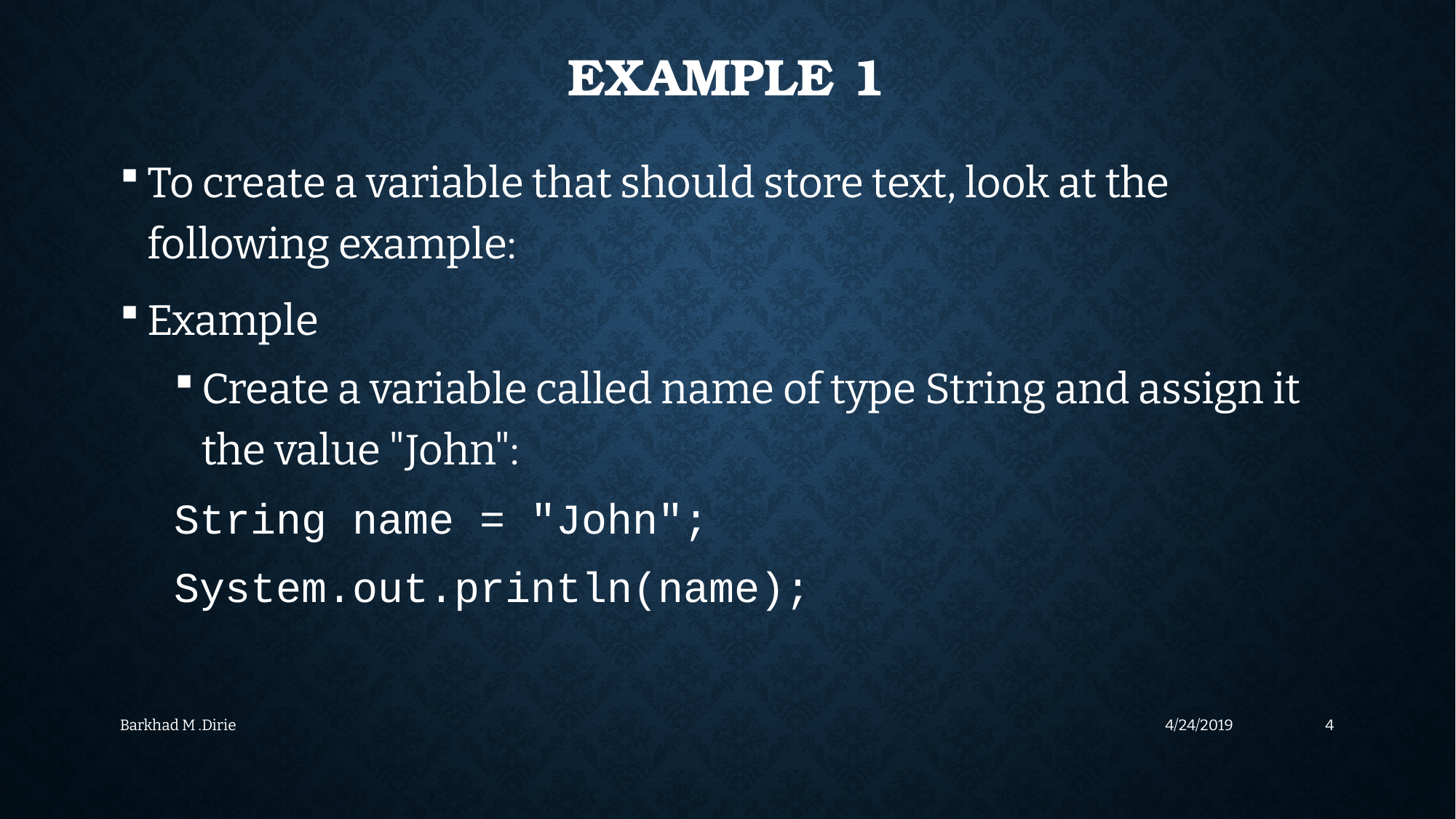

# Example 1
To create a variable that should store text, look at the following example:
Example
Create a variable called name of type String and assign it the value "John":
String name = "John";
System.out.println(name);
Barkhad M .Dirie
4/24/2019
4